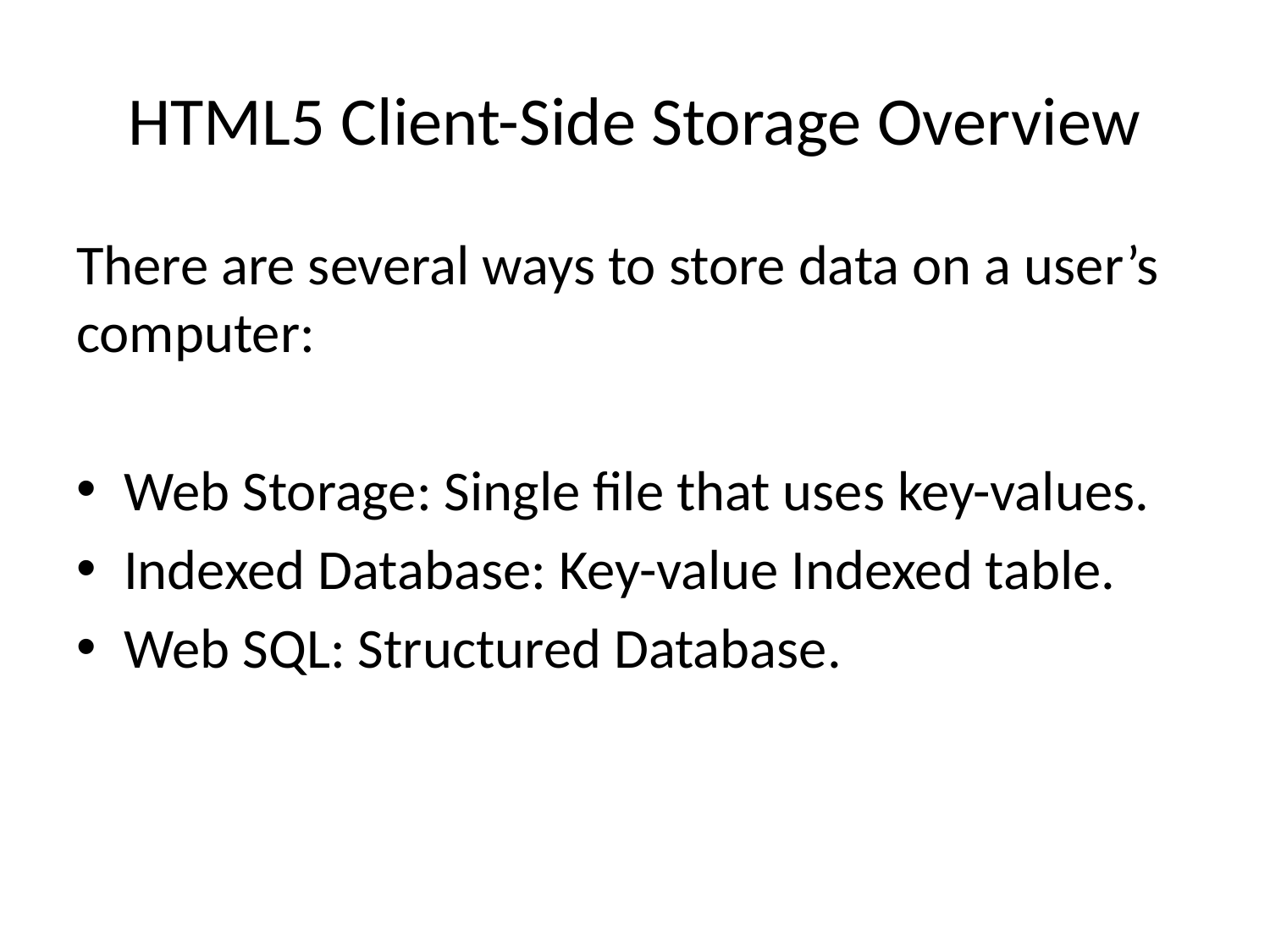

# HTML5 Client-Side Storage Overview
There are several ways to store data on a user’s computer:

Web Storage: Single file that uses key-values.
Indexed Database: Key-value Indexed table.
Web SQL: Structured Database.